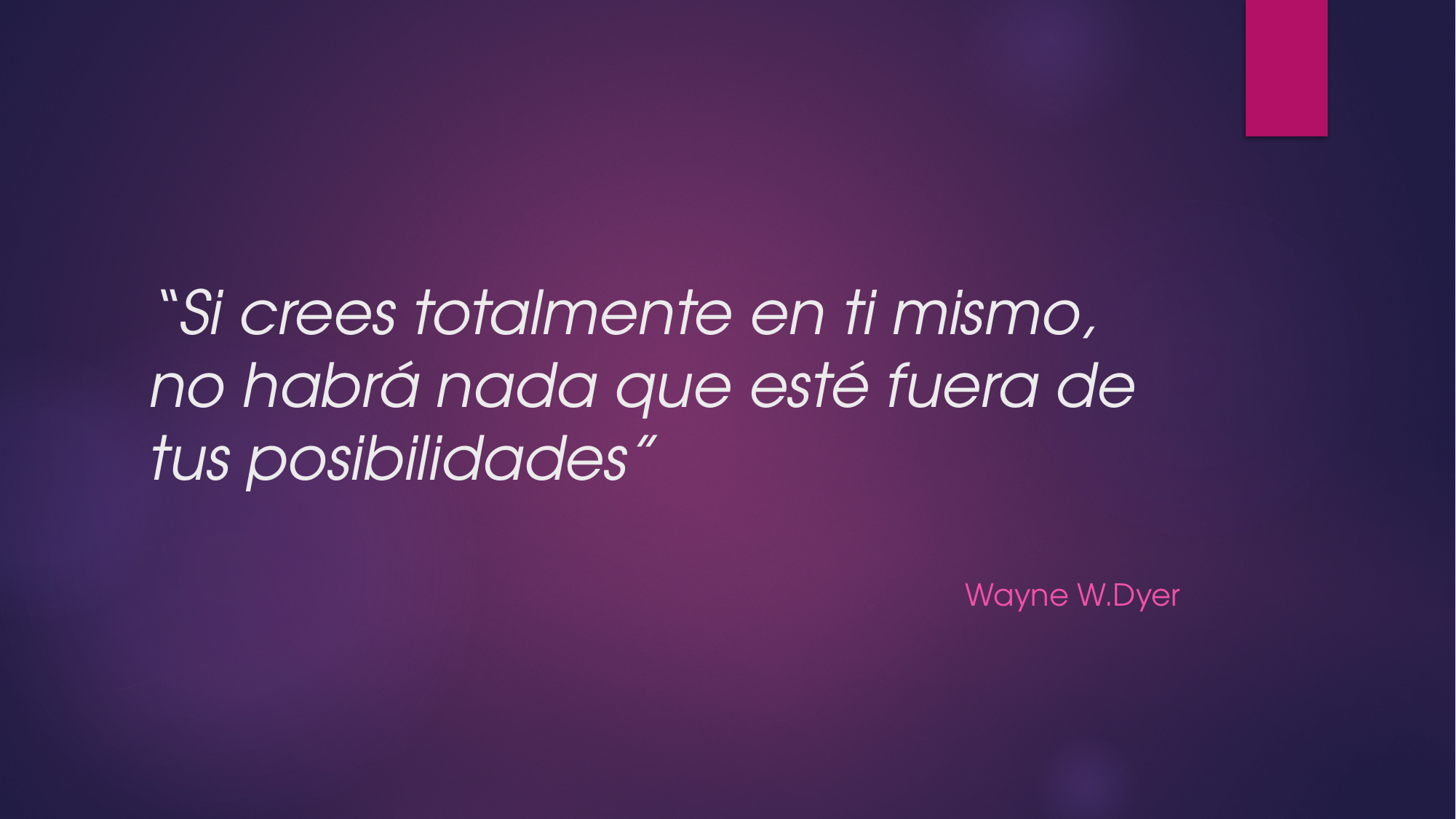

# “Si crees totalmente en ti mismo, no habrá nada que esté fuera de tus posibilidades”
Wayne W.Dyer